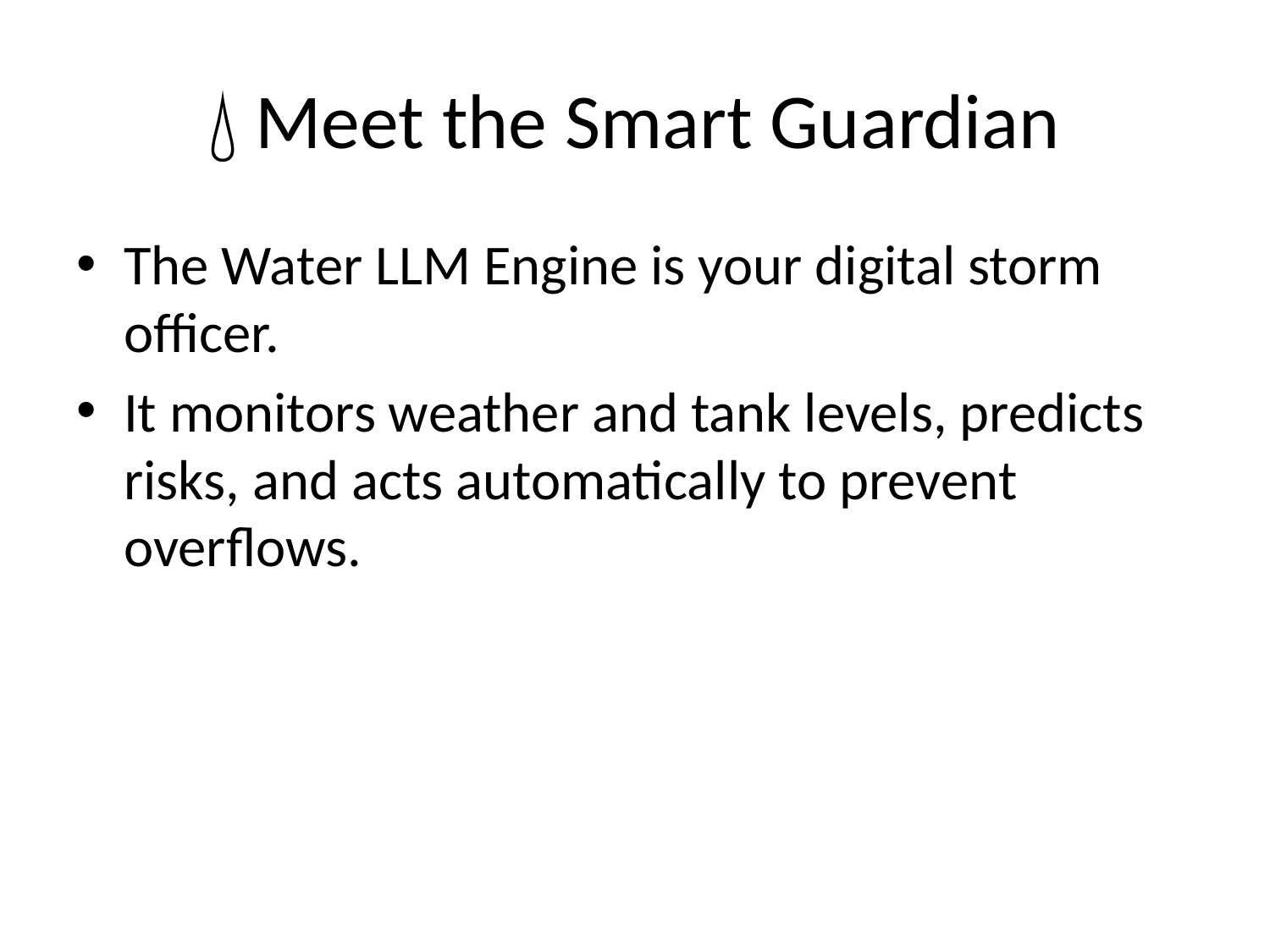

# 💧 Meet the Smart Guardian
The Water LLM Engine is your digital storm officer.
It monitors weather and tank levels, predicts risks, and acts automatically to prevent overflows.